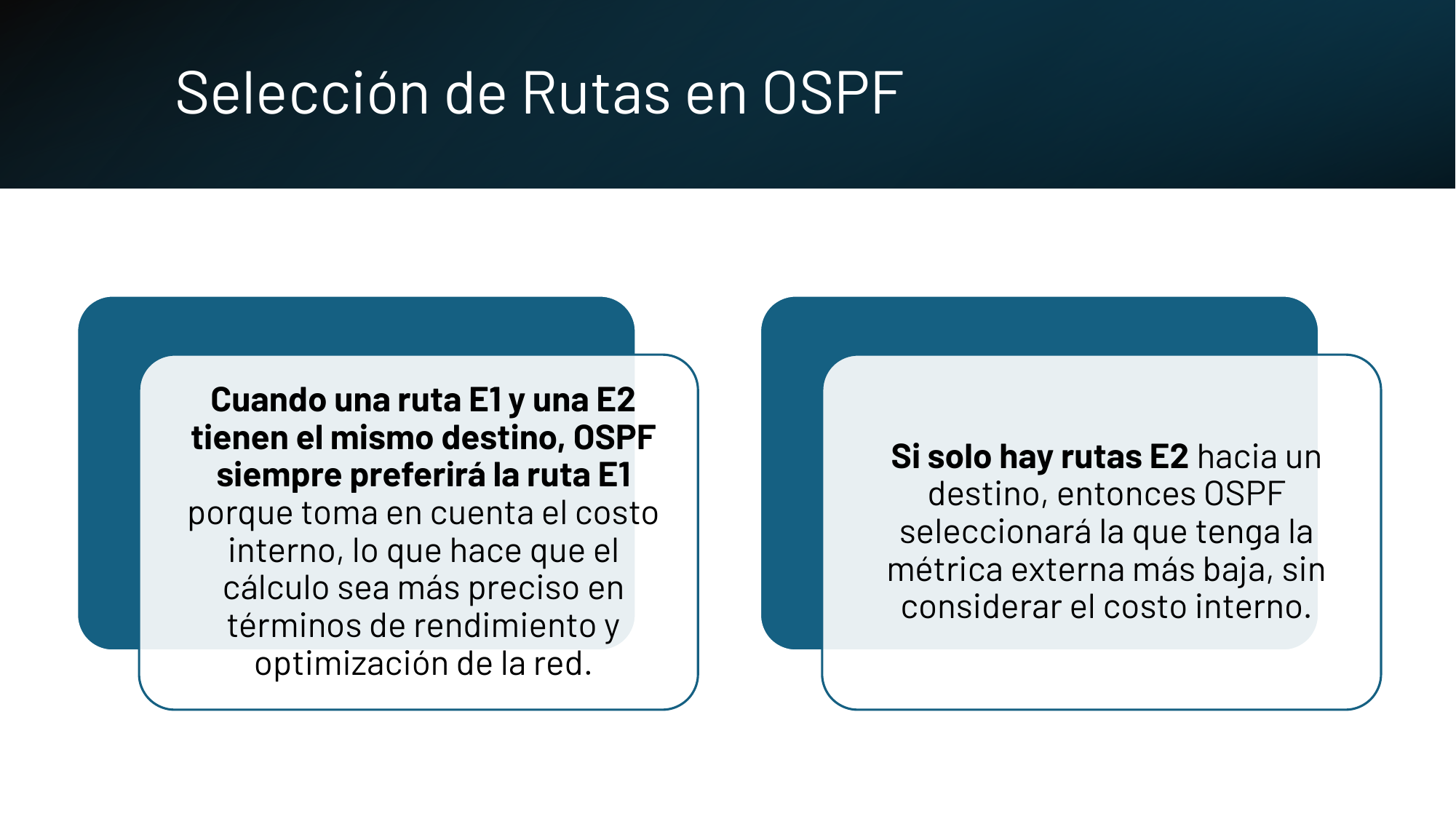

# Selección de Rutas en OSPF
Cuando una ruta E1 y una E2 tienen el mismo destino, OSPF siempre preferirá la ruta E1 porque toma en cuenta el costo interno, lo que hace que el cálculo sea más preciso en términos de rendimiento y optimización de la red.
Si solo hay rutas E2 hacia un destino, entonces OSPF seleccionará la que tenga la métrica externa más baja, sin considerar el costo interno.